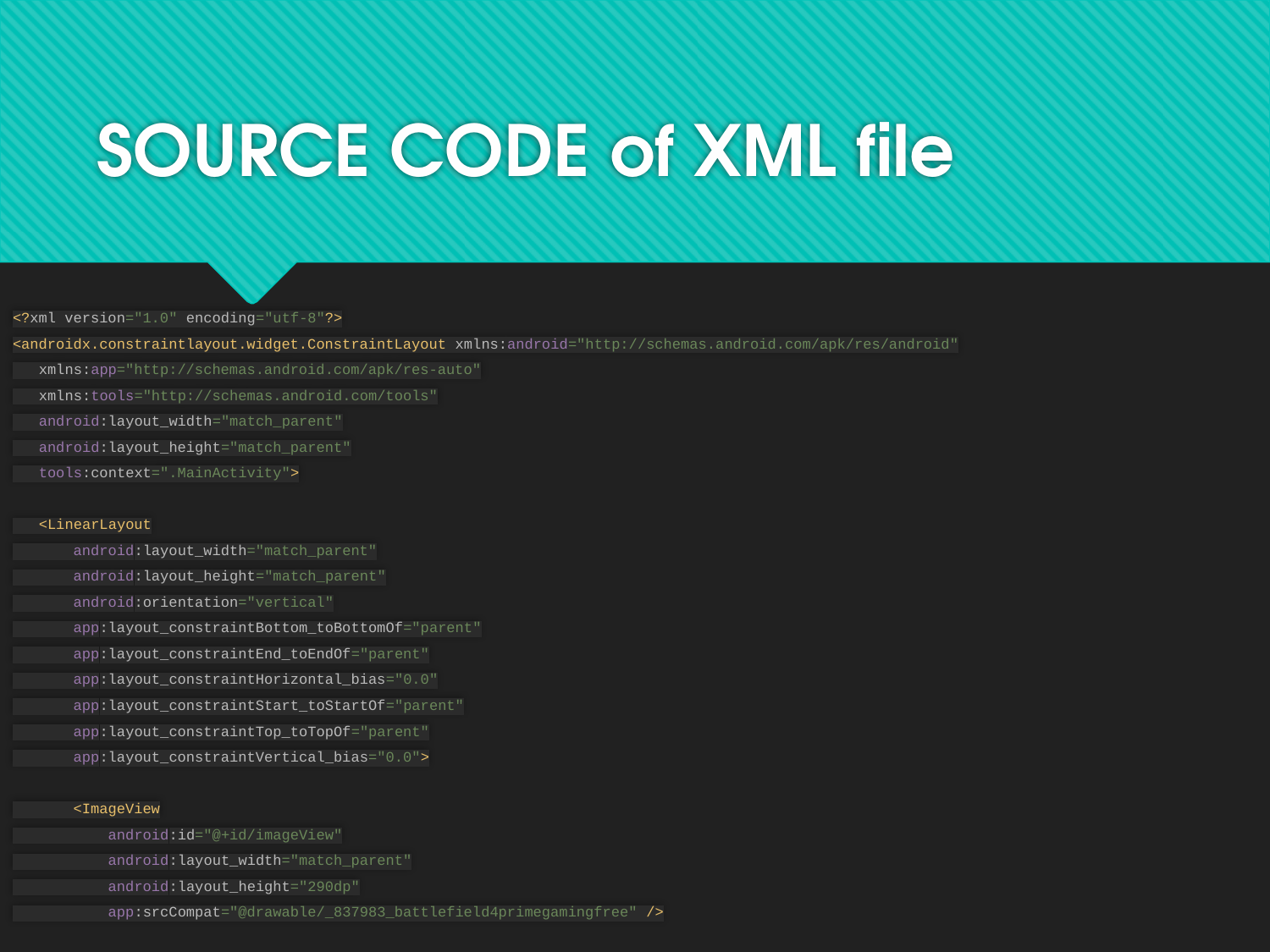

# SOURCE CODE of XML file
<?xml version="1.0" encoding="utf-8"?>
<androidx.constraintlayout.widget.ConstraintLayout xmlns:android="http://schemas.android.com/apk/res/android"
   xmlns:app="http://schemas.android.com/apk/res-auto"
   xmlns:tools="http://schemas.android.com/tools"
   android:layout_width="match_parent"
   android:layout_height="match_parent"
   tools:context=".MainActivity">

   <LinearLayout
       android:layout_width="match_parent"
       android:layout_height="match_parent"
       android:orientation="vertical"
       app:layout_constraintBottom_toBottomOf="parent"
       app:layout_constraintEnd_toEndOf="parent"
       app:layout_constraintHorizontal_bias="0.0"
       app:layout_constraintStart_toStartOf="parent"
       app:layout_constraintTop_toTopOf="parent"
       app:layout_constraintVertical_bias="0.0">

       <ImageView
           android:id="@+id/imageView"
           android:layout_width="match_parent"
           android:layout_height="290dp"
           app:srcCompat="@drawable/_837983_battlefield4primegamingfree" />